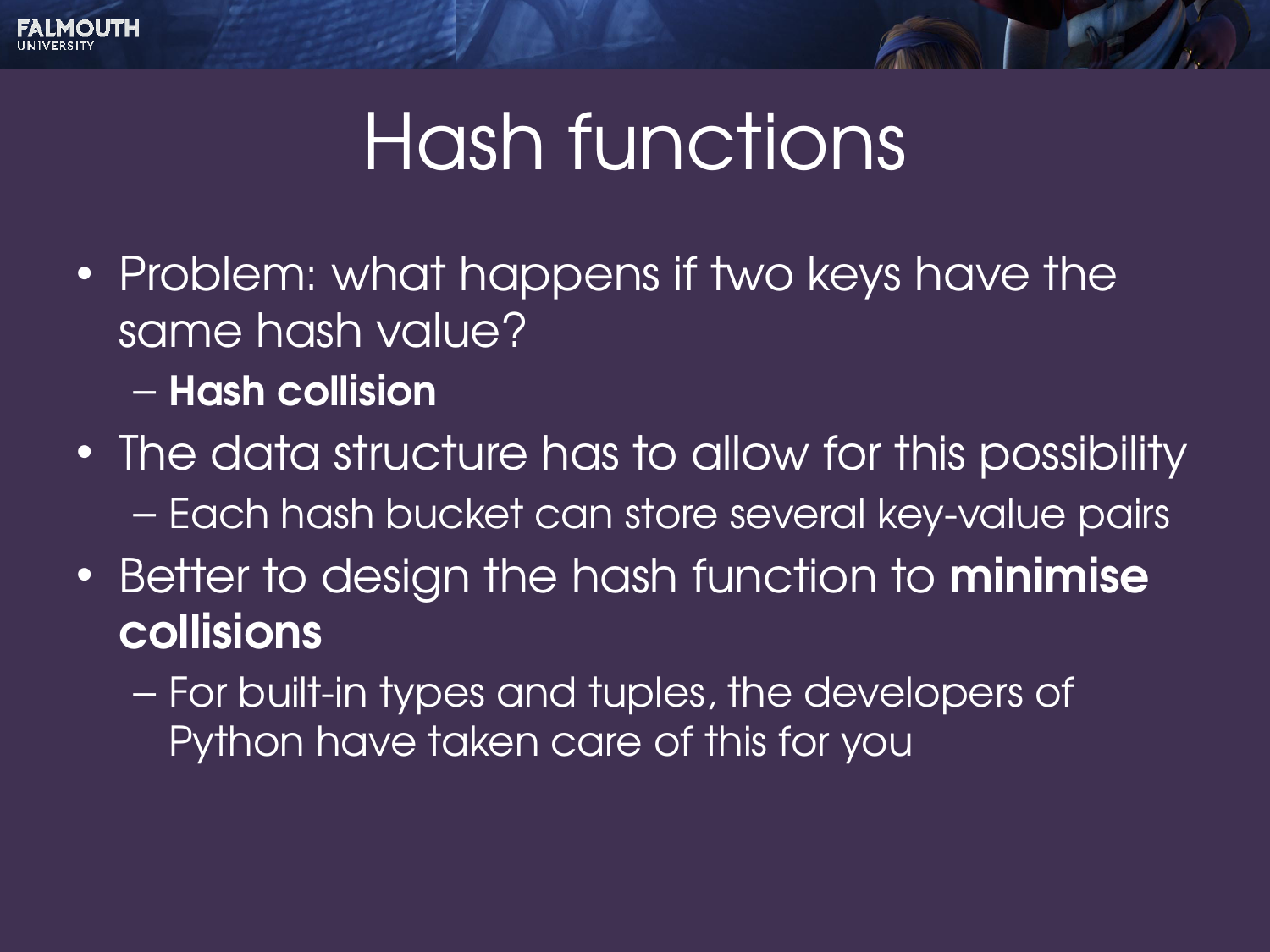

# Hash functions
Problem: what happens if two keys have the same hash value?
Hash collision
The data structure has to allow for this possibility
Each hash bucket can store several key-value pairs
Better to design the hash function to minimise collisions
For built-in types and tuples, the developers of Python have taken care of this for you